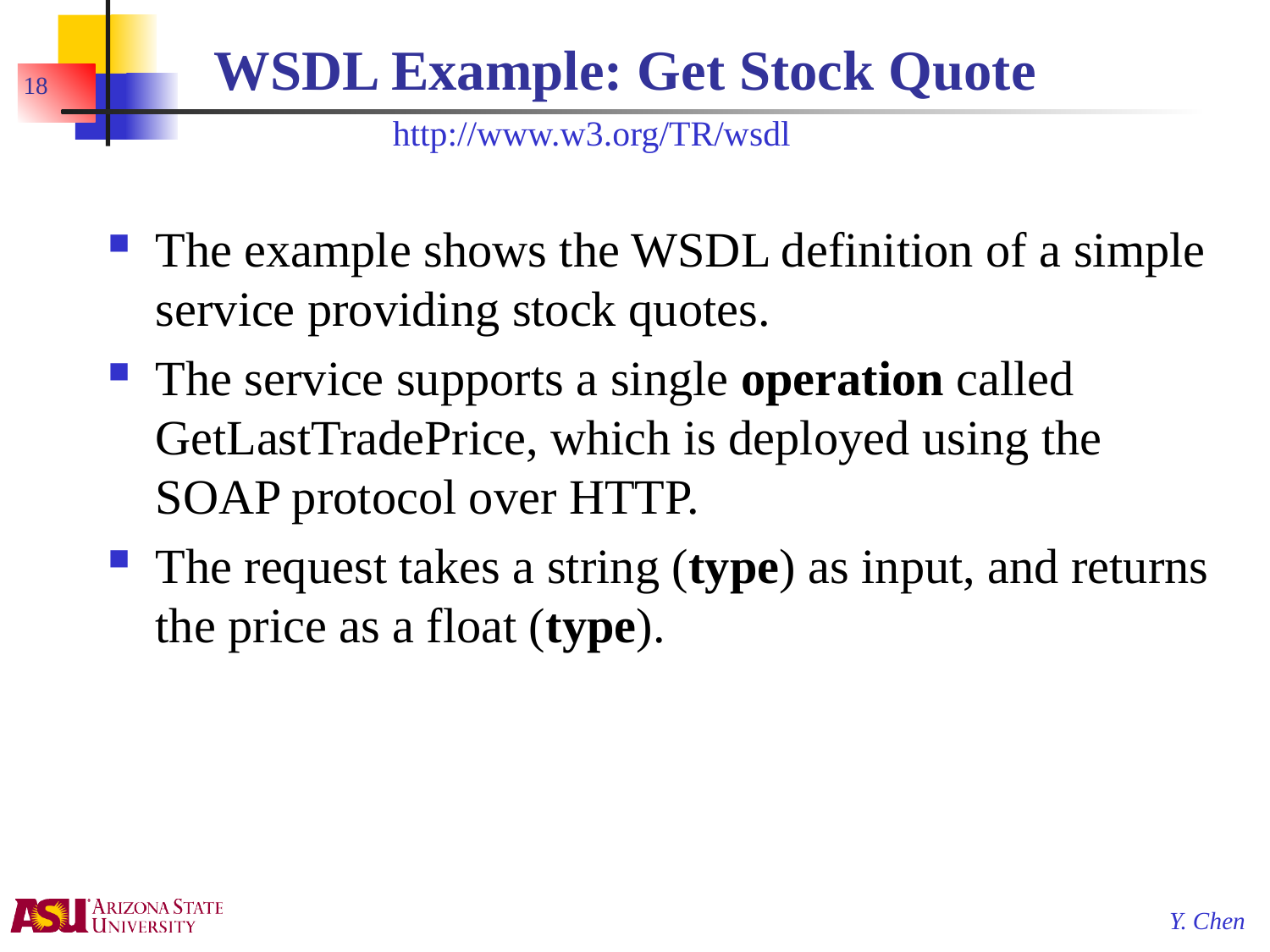

# WSDL Example: Get Stock Quote
18
http://www.w3.org/TR/wsdl
The example shows the WSDL definition of a simple service providing stock quotes.
The service supports a single operation called GetLastTradePrice, which is deployed using the SOAP protocol over HTTP.
The request takes a string (type) as input, and returns the price as a float (type).